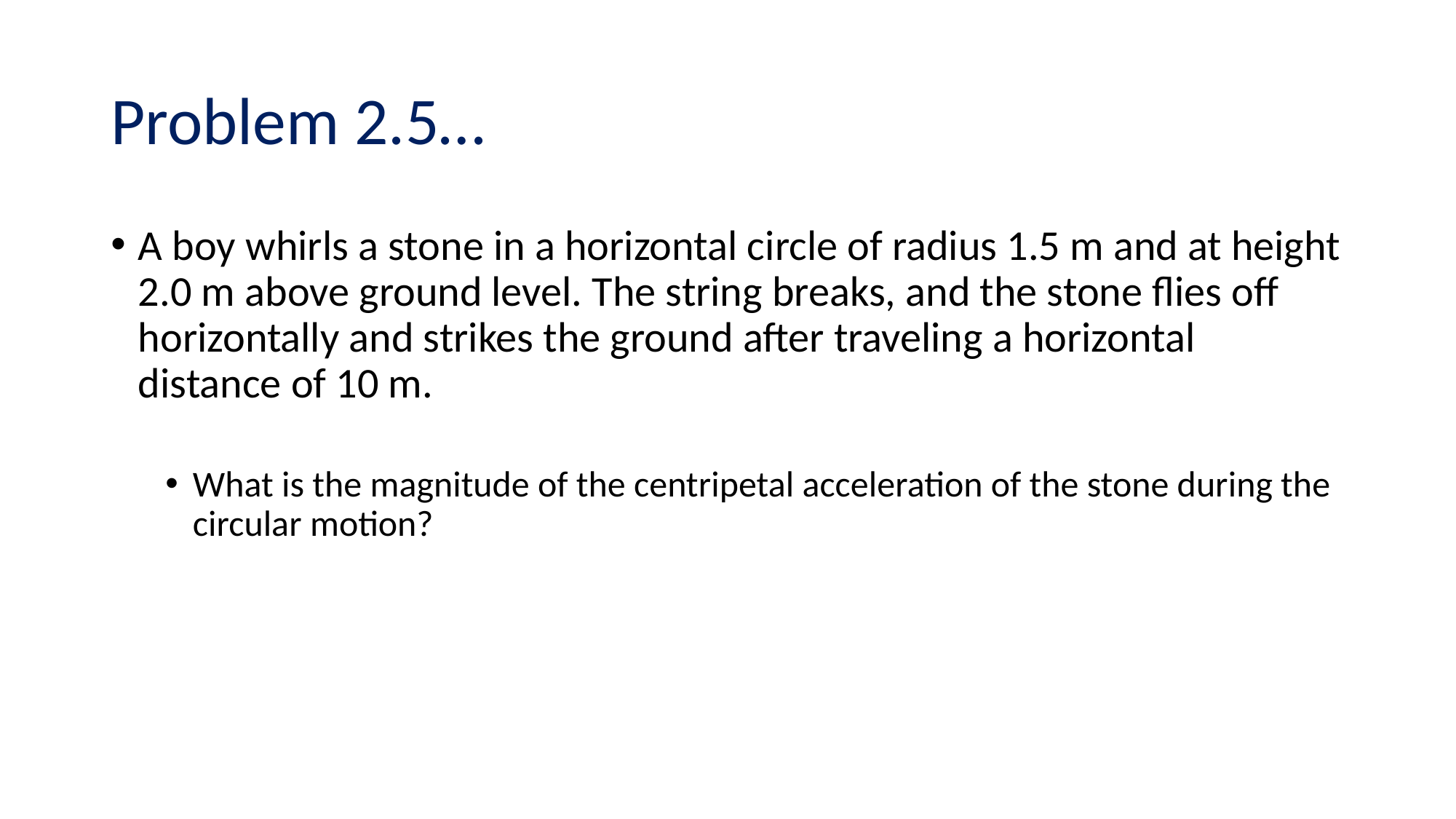

# Problem 2.5…
A boy whirls a stone in a horizontal circle of radius 1.5 m and at height 2.0 m above ground level. The string breaks, and the stone flies off horizontally and strikes the ground after traveling a horizontal distance of 10 m.

What is the magnitude of the centripetal acceleration of the stone during the circular motion?